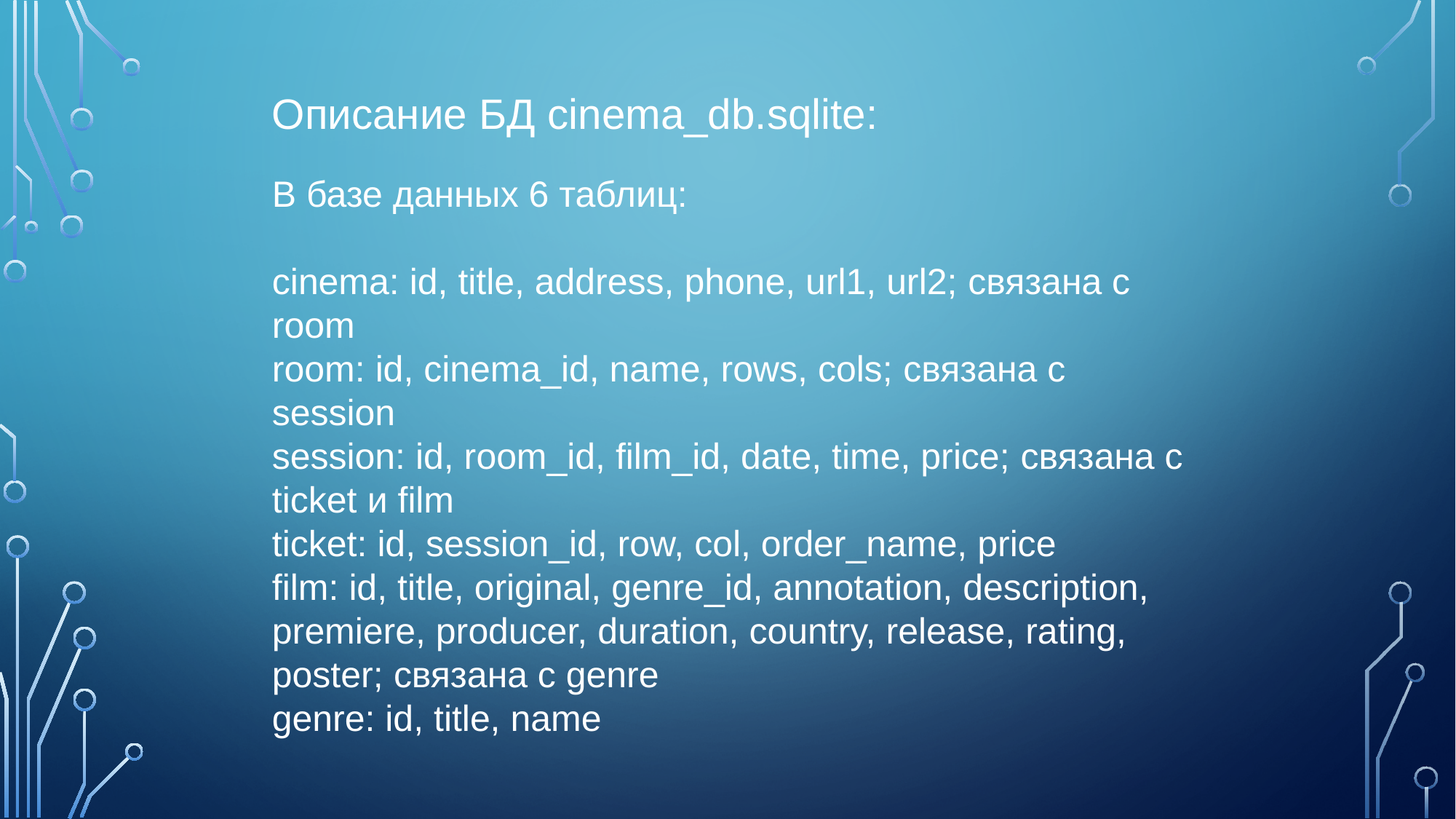

Описание БД cinema_db.sqlite:

В базе данных 6 таблиц:

cinema: id, title, address, phone, url1, url2; связана с room
room: id, cinema_id, name, rows, cols; связана с session
session: id, room_id, film_id, date, time, price; связана с ticket и film
ticket: id, session_id, row, col, order_name, price
film: id, title, original, genre_id, annotation, description, premiere, producer, duration, country, release, rating, poster; связана с genre
genre: id, title, name